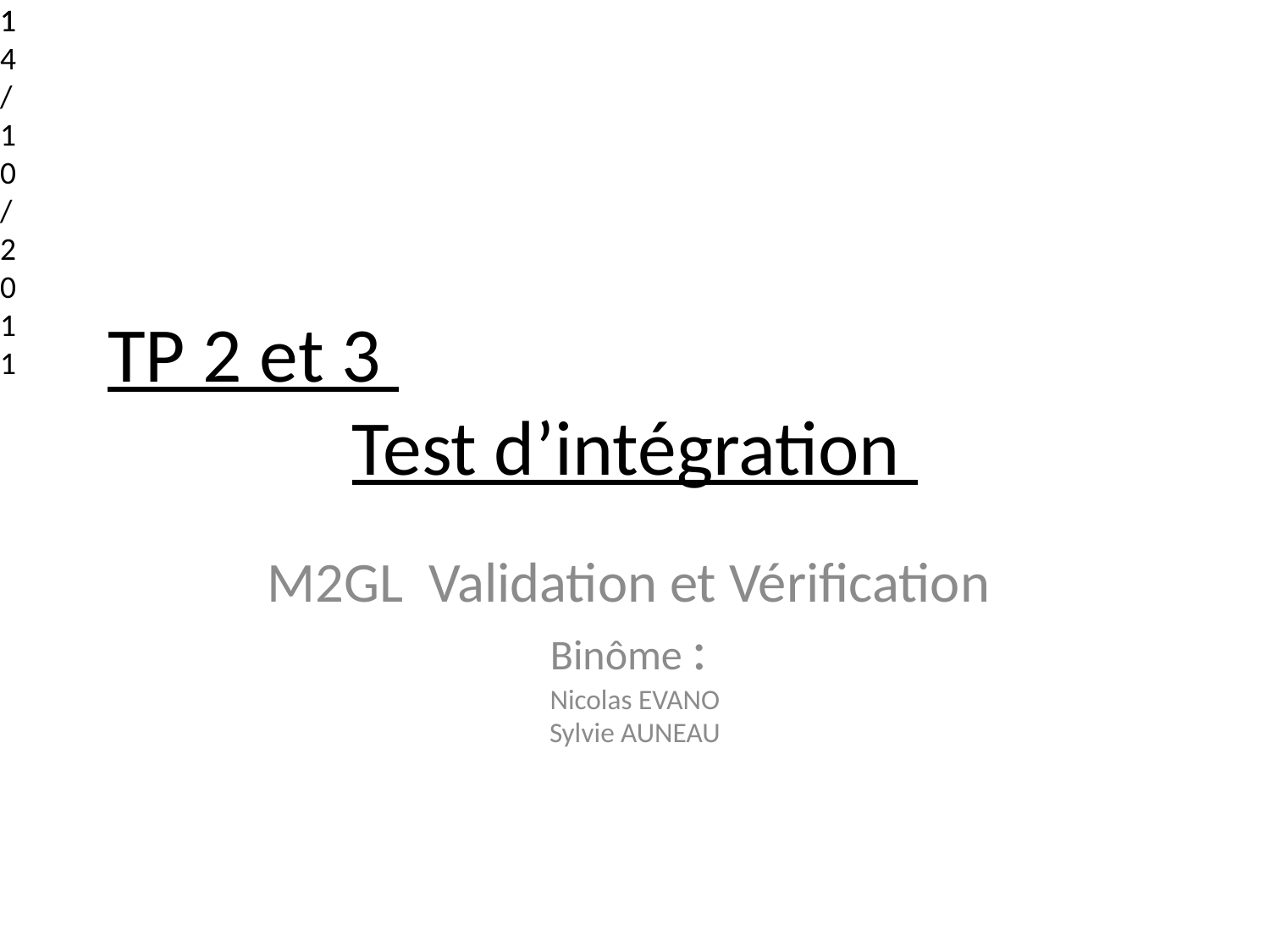

1
14/10/2011
TP 2 et 3
Test d’intégration
M2GL  Validation et Vérification
Binôme :
Nicolas EVANO
Sylvie AUNEAU